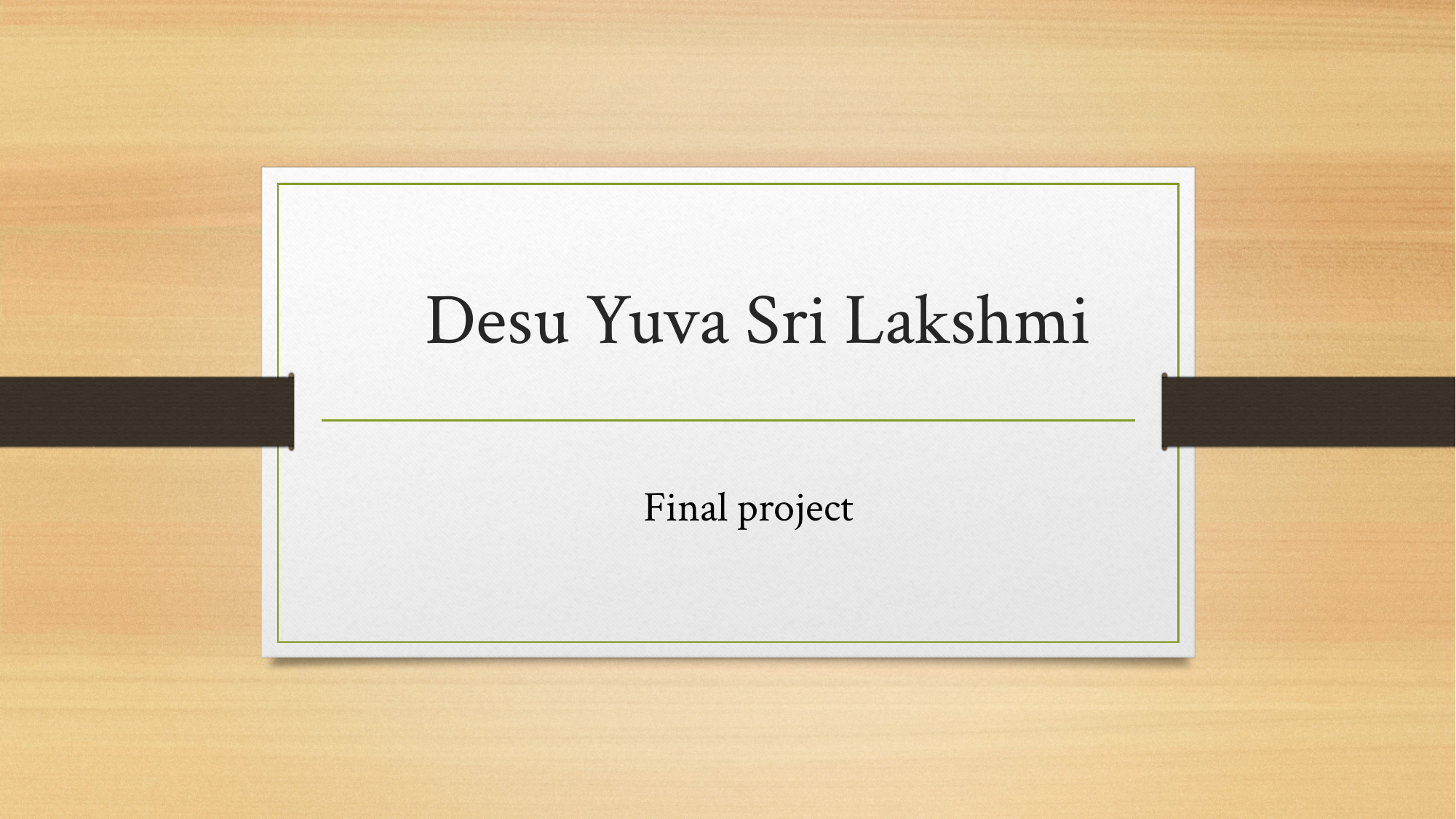

# Desu Yuva Sri Lakshmi
Final project